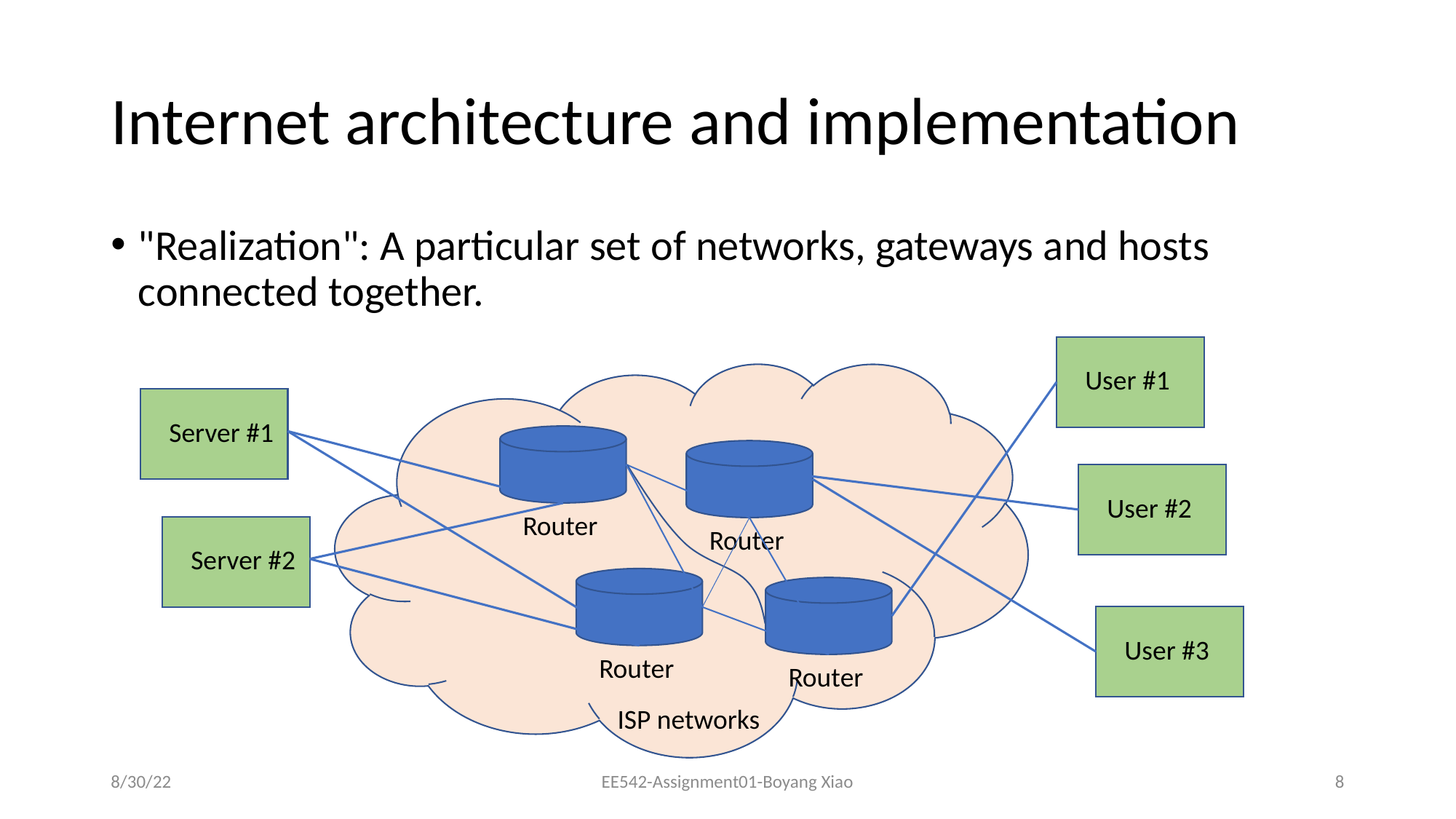

# Internet architecture and implementation
"Realization": A particular set of networks, gateways and hosts connected together.

User #1

Server #1

User #2
Router

Router
Server #2

User #3
Router
Router
ISP networks
8/30/22
EE542-Assignment01-Boyang Xiao
8